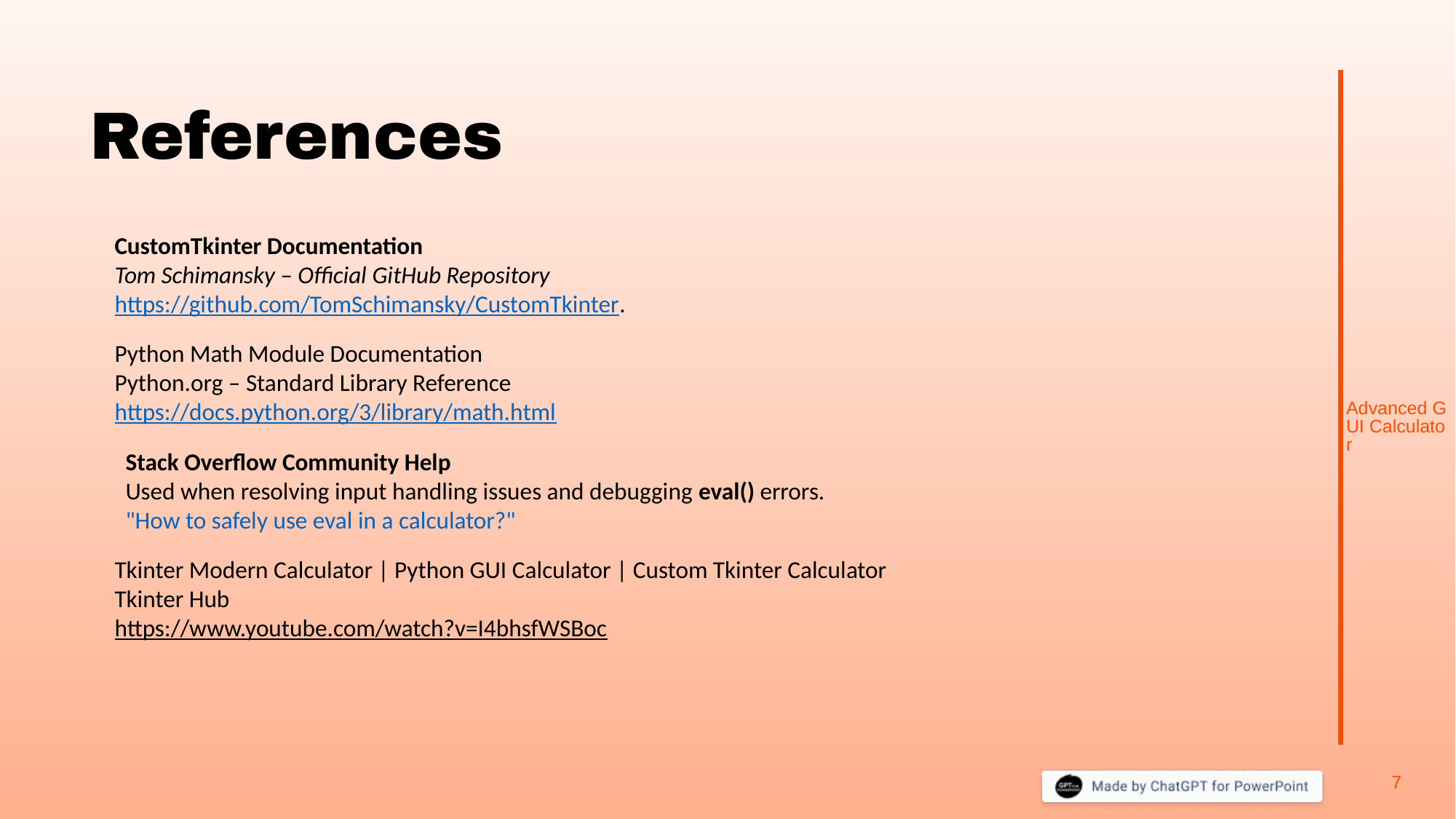

# References
Advanced GUI Calculator
CustomTkinter Documentation
Tom Schimansky – Official GitHub Repository
https://github.com/TomSchimansky/CustomTkinter.

Python Math Module Documentation
Python.org – Standard Library Reference
https://docs.python.org/3/library/math.html

Stack Overflow Community Help
Used when resolving input handling issues and debugging eval() errors.
"How to safely use eval in a calculator?"

Tkinter Modern Calculator | Python GUI Calculator | Custom Tkinter Calculator
Tkinter Hub
https://www.youtube.com/watch?v=I4bhsfWSBoc

7